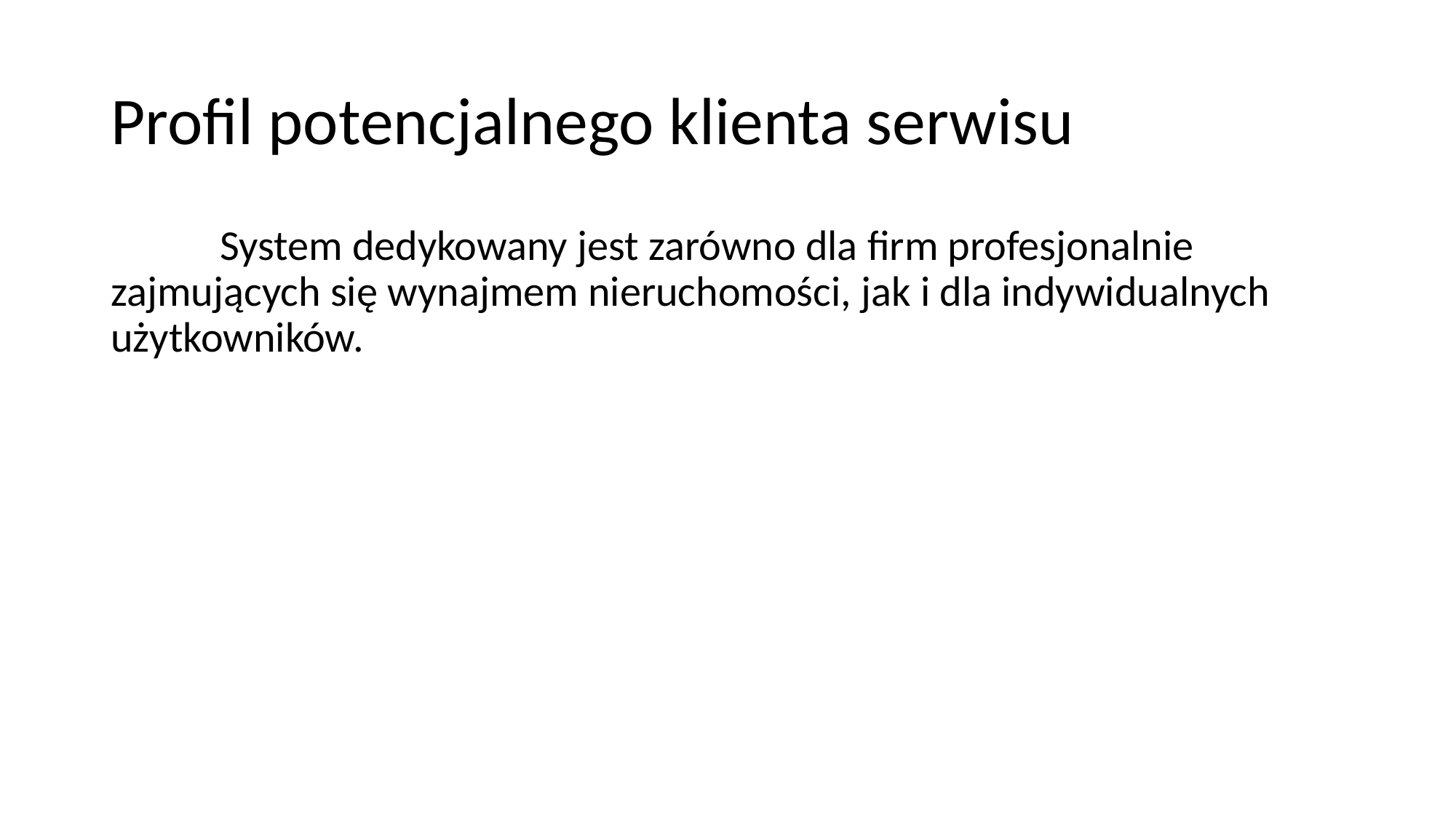

# Profil potencjalnego klienta serwisu
	System dedykowany jest zarówno dla firm profesjonalnie zajmujących się wynajmem nieruchomości, jak i dla indywidualnych użytkowników.